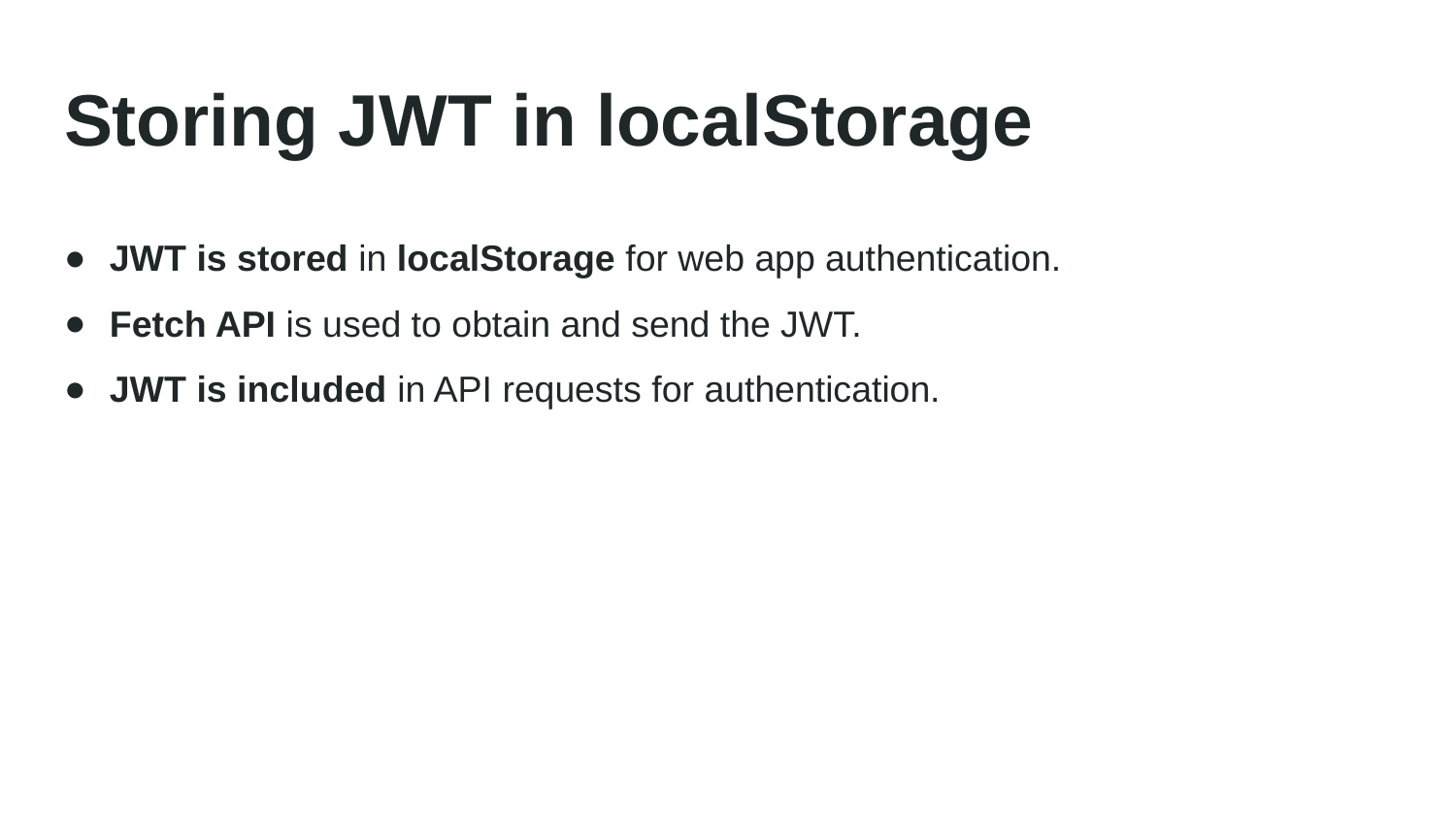

# Storing JWT in localStorage
JWT is stored in localStorage for web app authentication.
Fetch API is used to obtain and send the JWT.
JWT is included in API requests for authentication.